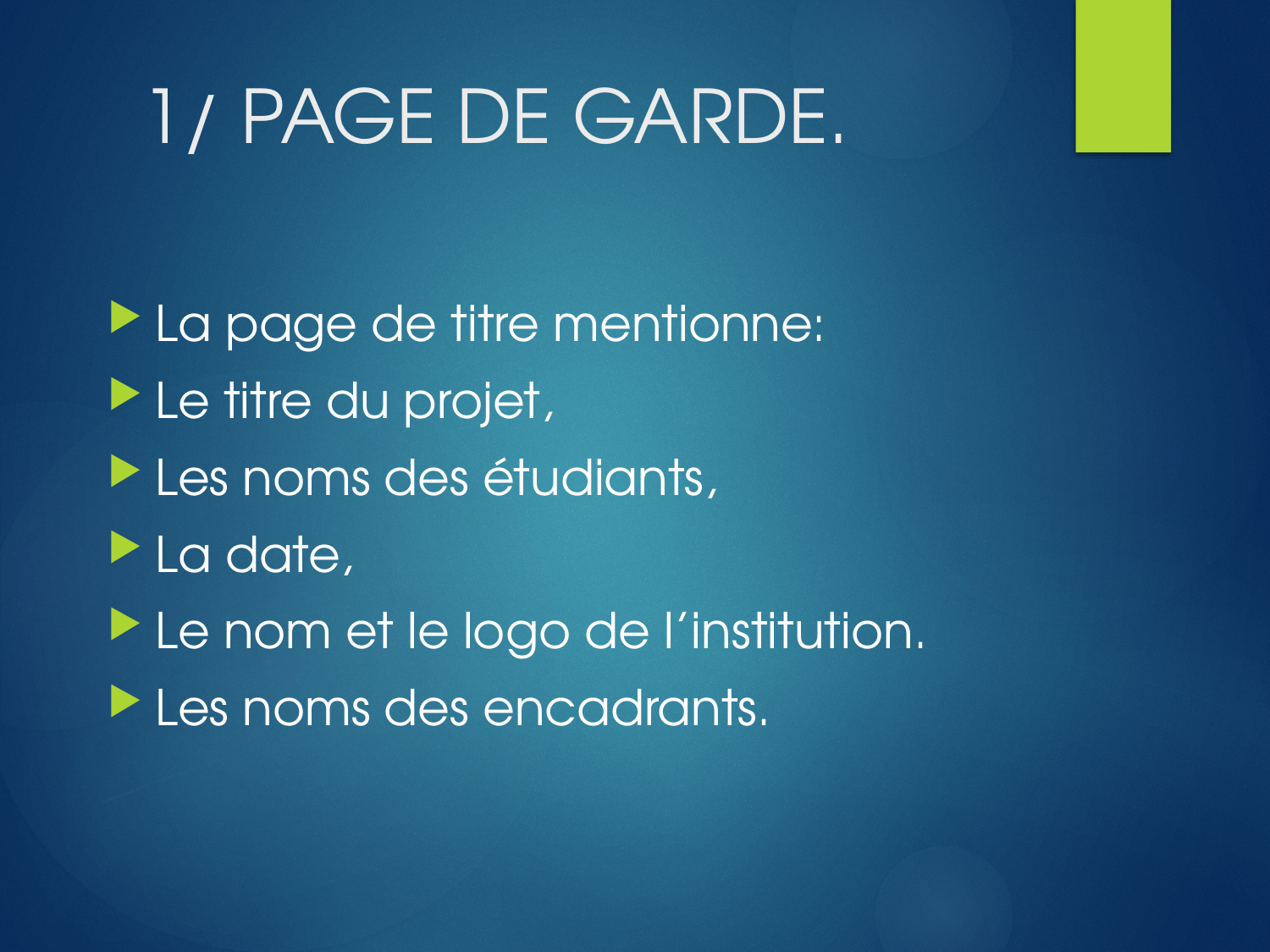

# 1/ PAGE DE GARDE.

La page de titre mentionne:
Le titre du projet,
Les noms des étudiants,
La date,
Le nom et le logo de l’institution.
Les noms des encadrants.